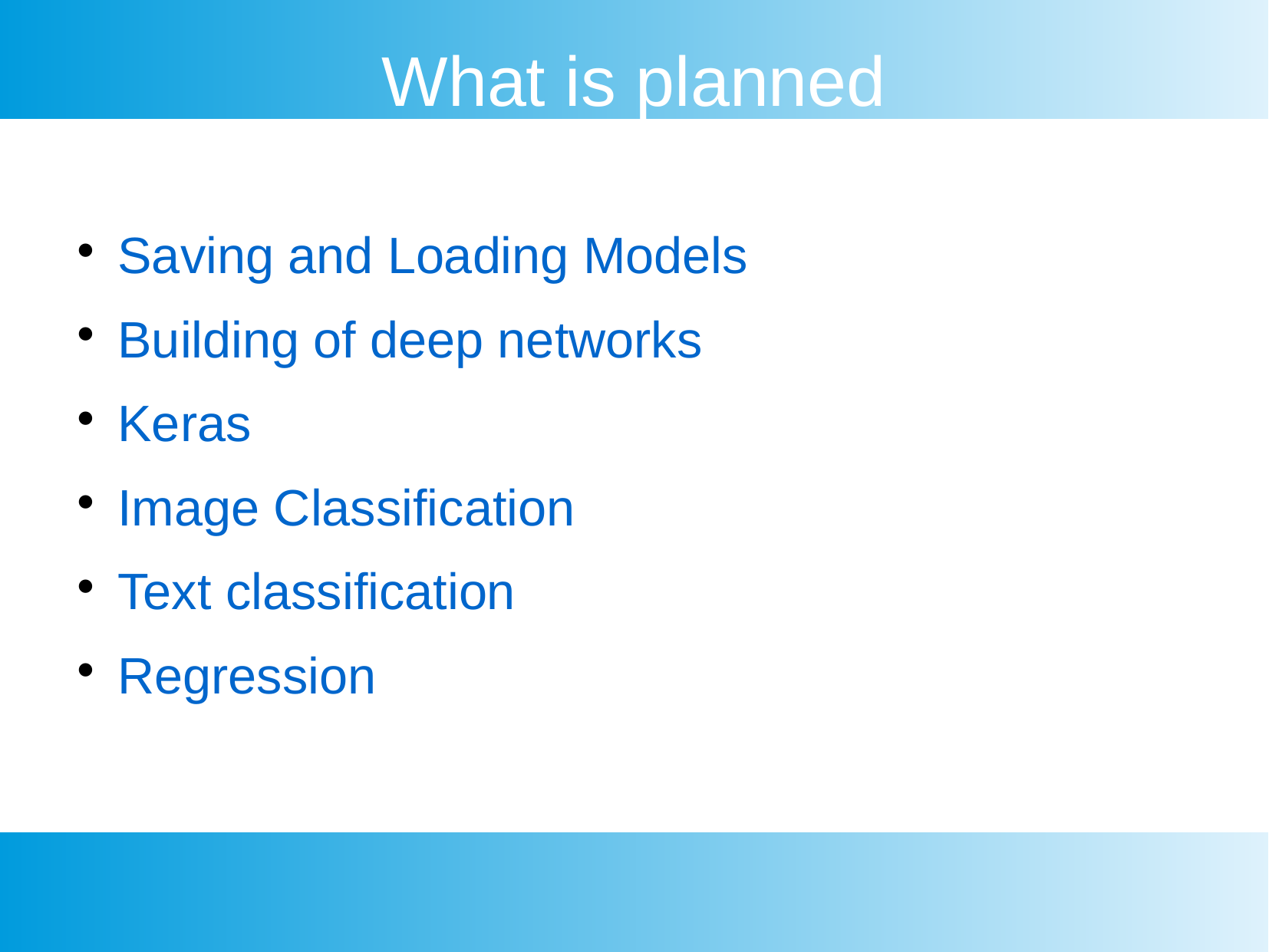

What is planned
Saving and Loading Models
Building of deep networks
Keras
Image Classification
Text classification
Regression